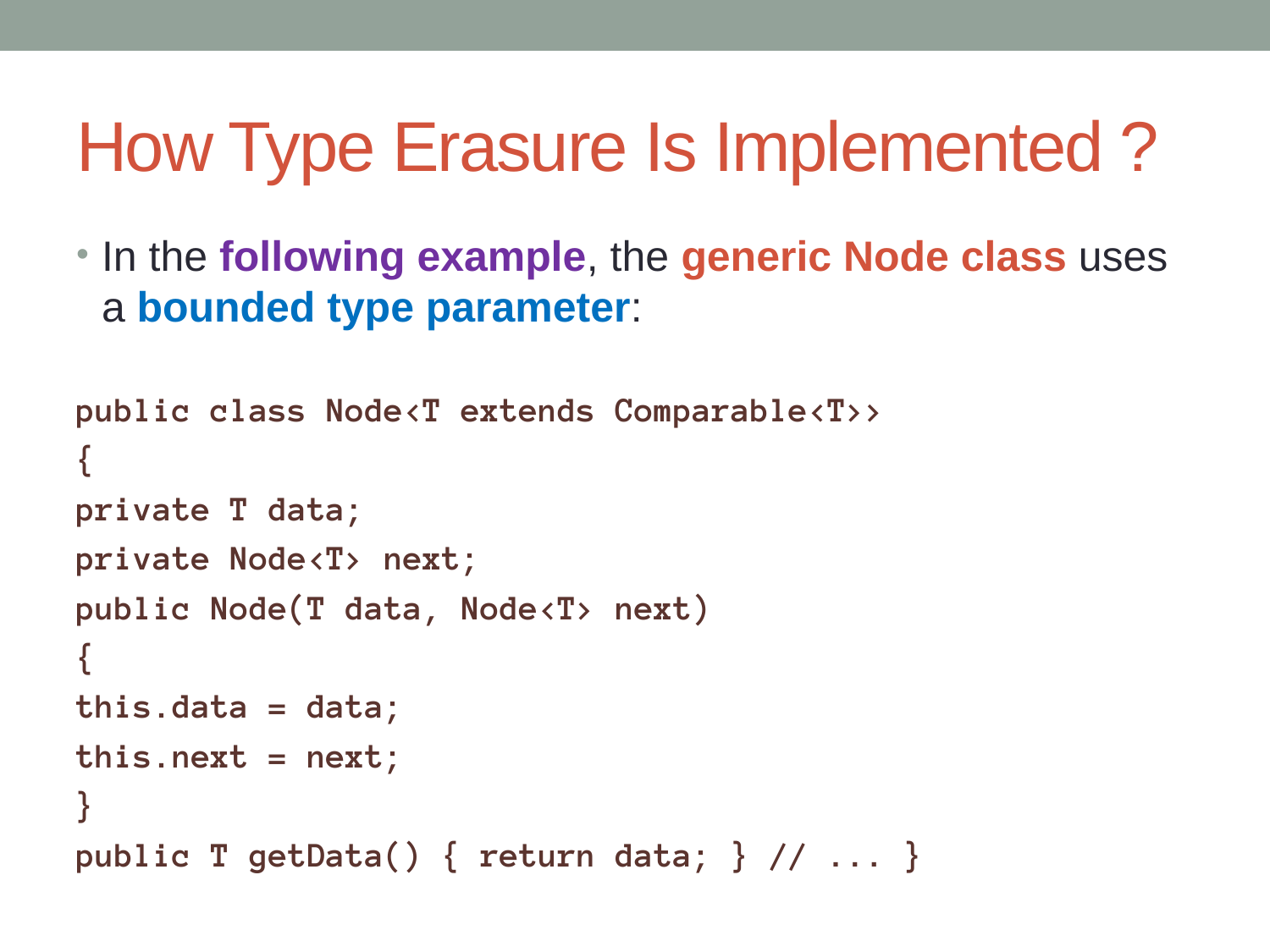

# How Type Erasure Is Implemented ?
In the following example, the generic Node class uses a bounded type parameter:

public class Node<T extends Comparable<T>>
{
private T data;
private Node<T> next;
public Node(T data, Node<T> next)
{
this.data = data;
this.next = next;
}
public T getData() { return data; } // ... }